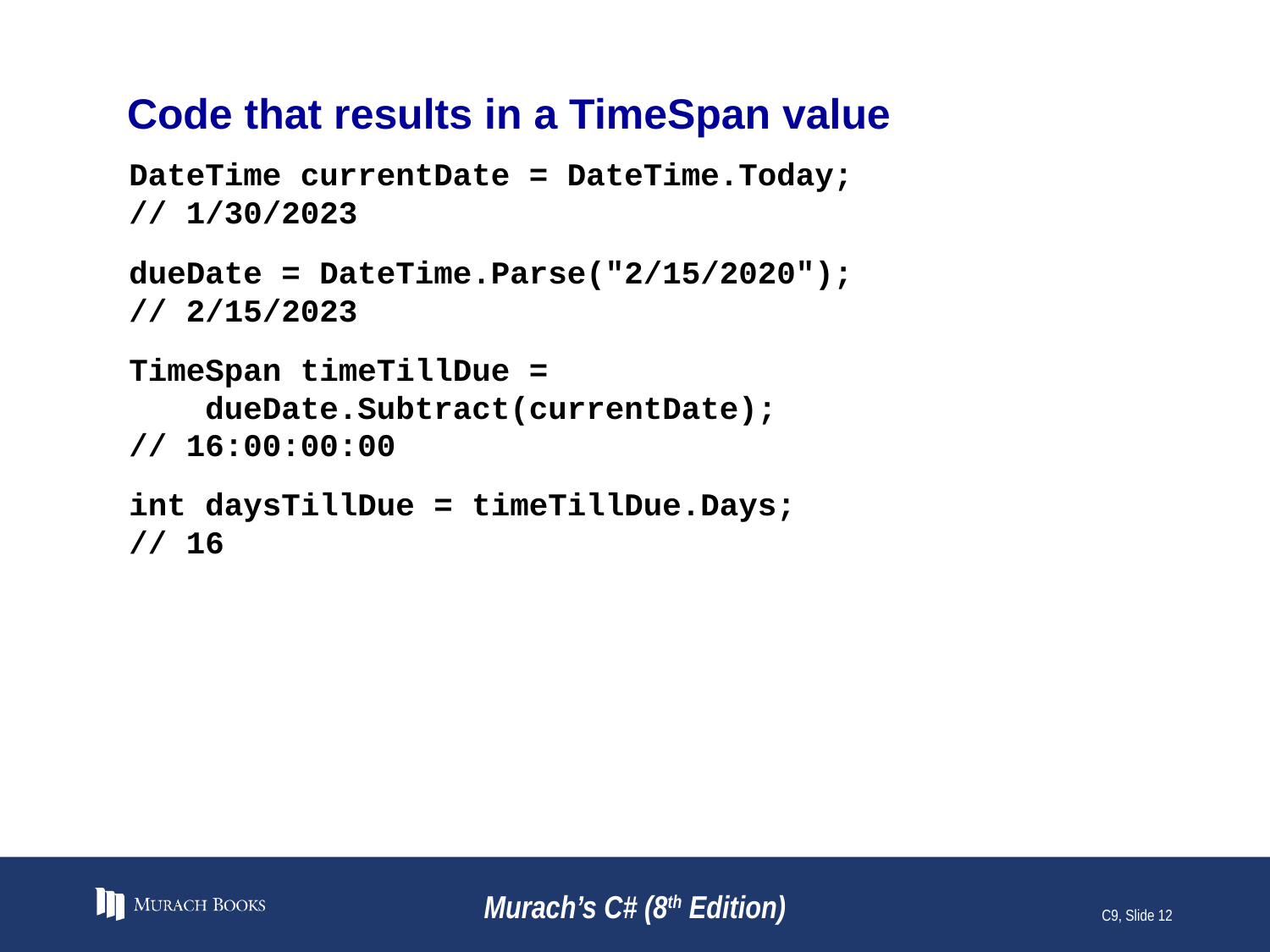

# Code that results in a TimeSpan value
DateTime currentDate = DateTime.Today;
// 1/30/2023
dueDate = DateTime.Parse("2/15/2020");
// 2/15/2023
TimeSpan timeTillDue =
    dueDate.Subtract(currentDate);
// 16:00:00:00
int daysTillDue = timeTillDue.Days;
// 16

Murach’s C# (8th Edition)

C9, Slide 12